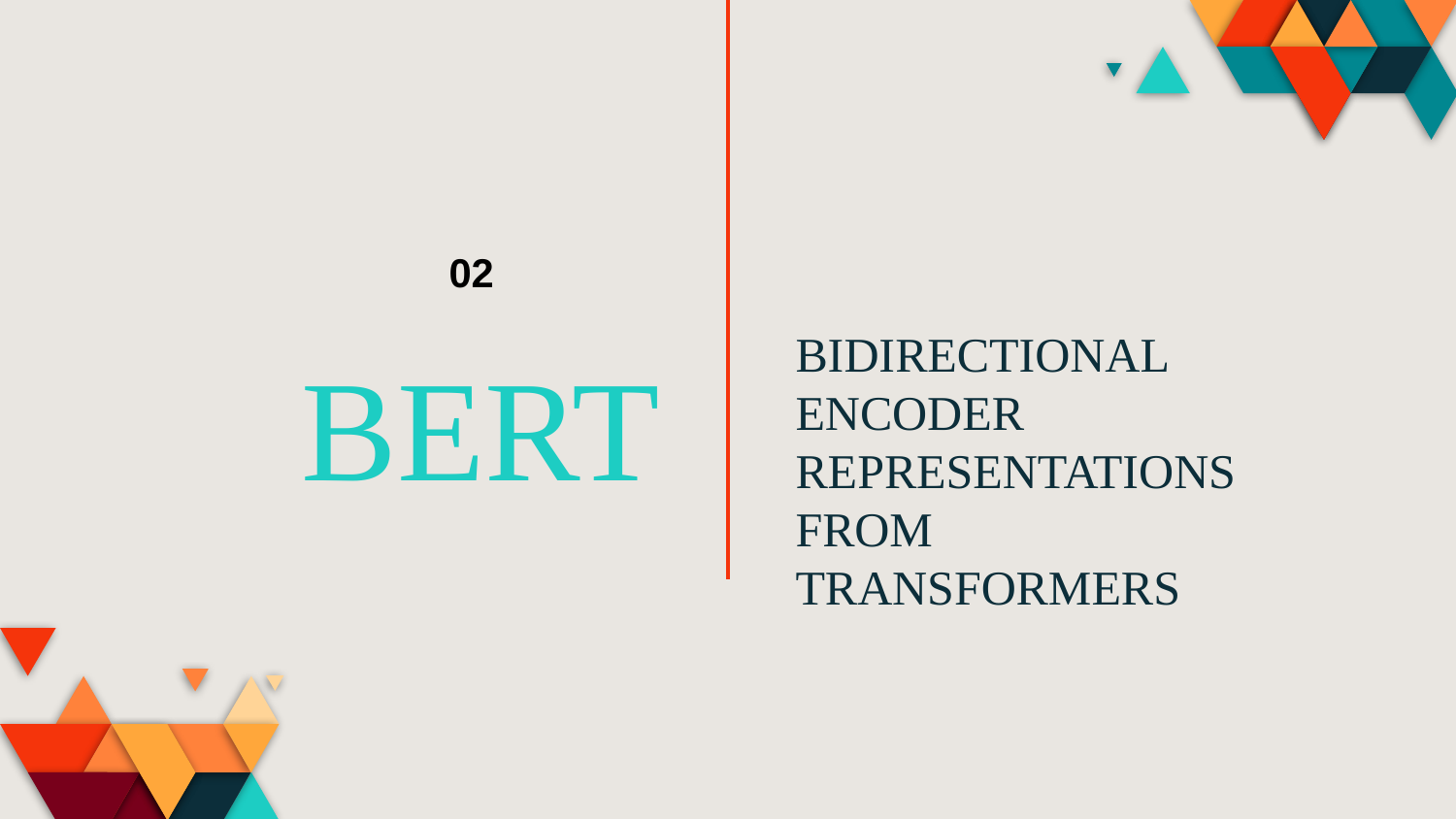

02
# BERT
BIDIRECTIONAL ENCODER REPRESENTATIONS FROM TRANSFORMERS